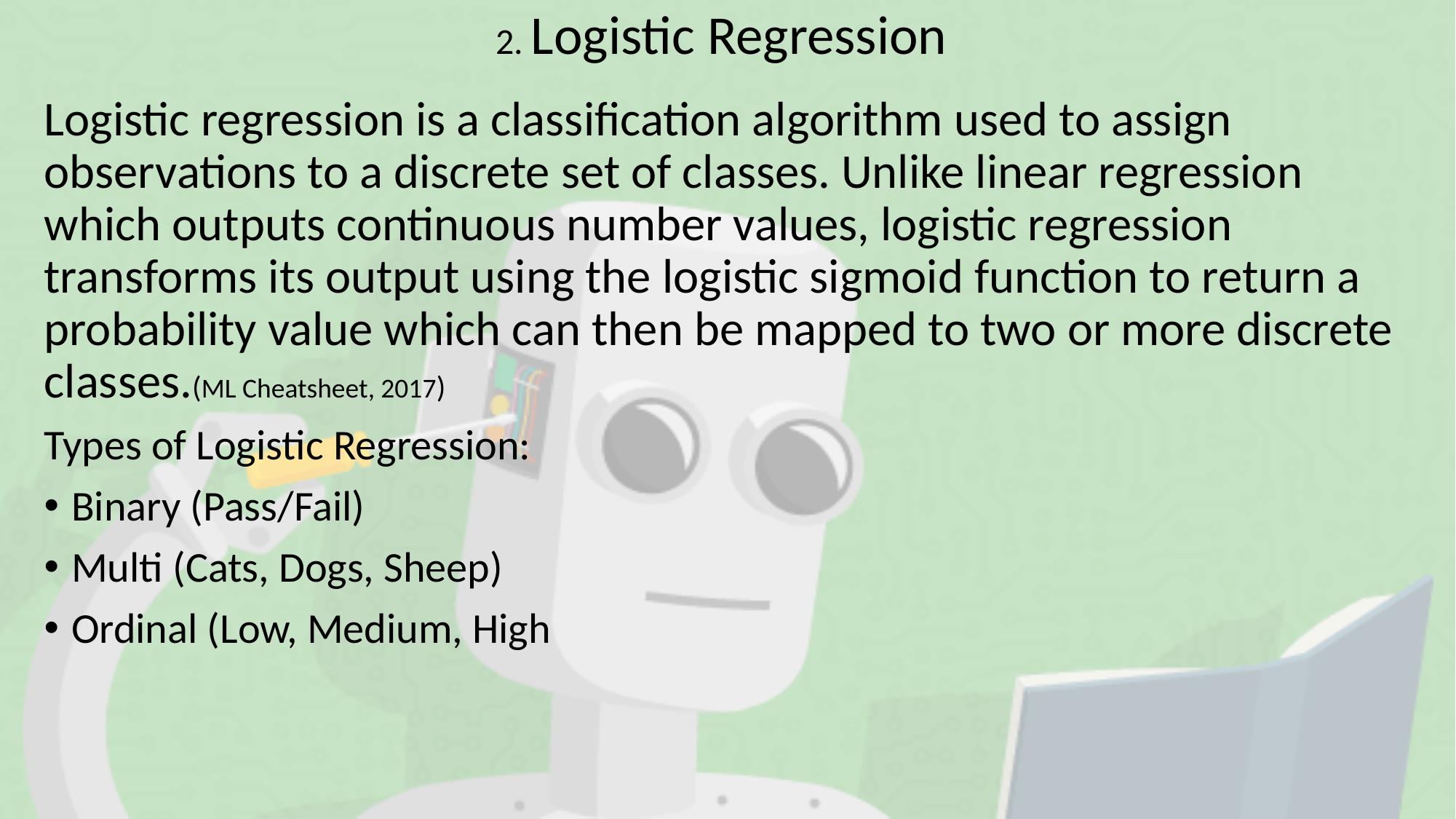

# 2. Logistic Regression
Logistic regression is a classification algorithm used to assign observations to a discrete set of classes. Unlike linear regression which outputs continuous number values, logistic regression transforms its output using the logistic sigmoid function to return a probability value which can then be mapped to two or more discrete classes.(ML Cheatsheet, 2017)
Types of Logistic Regression:
Binary (Pass/Fail)
Multi (Cats, Dogs, Sheep)
Ordinal (Low, Medium, High